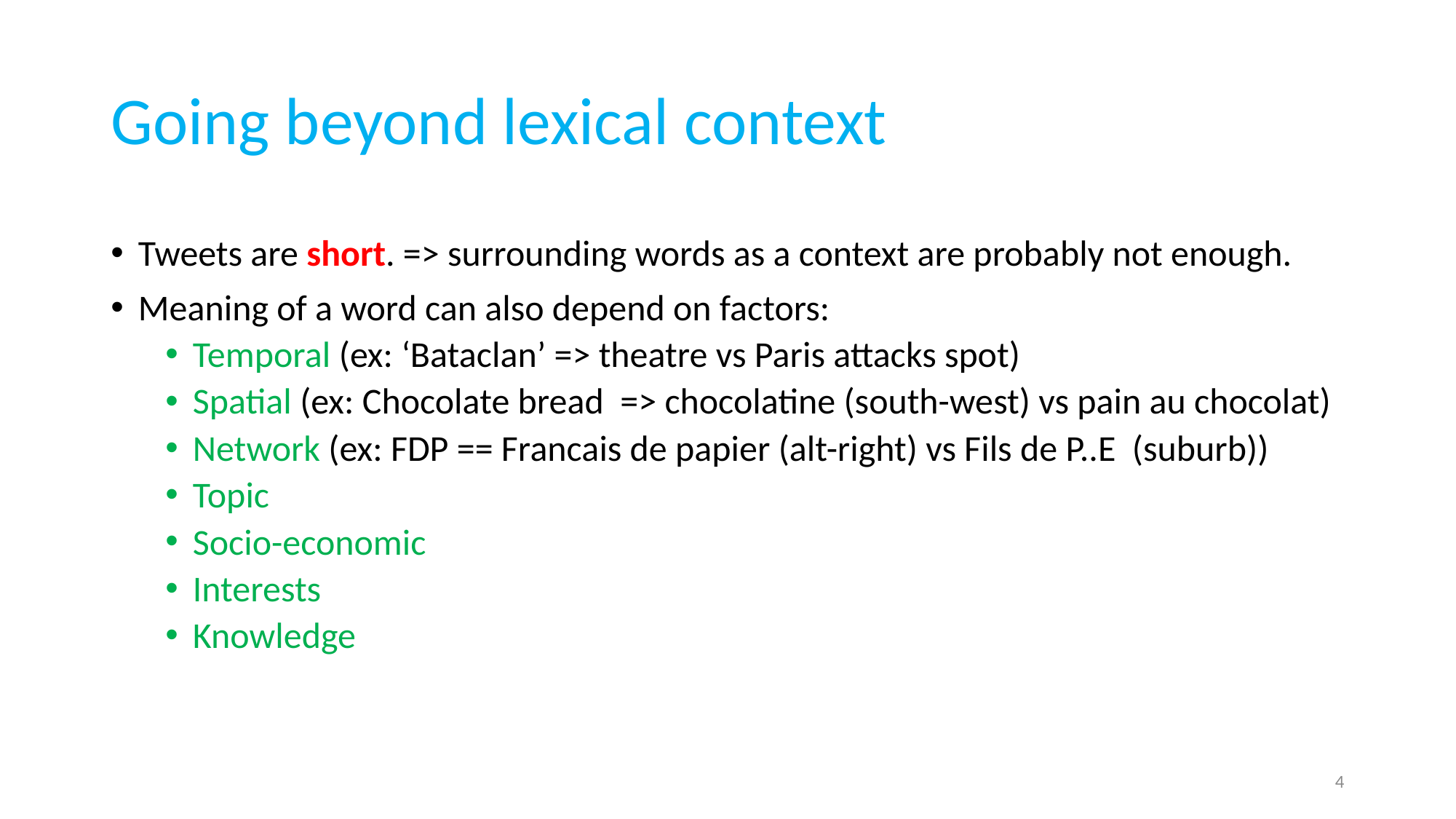

# Going beyond lexical context
Tweets are short. => surrounding words as a context are probably not enough.
Meaning of a word can also depend on factors:
Temporal (ex: ‘Bataclan’ => theatre vs Paris attacks spot)
Spatial (ex: Chocolate bread  => chocolatine (south-west) vs pain au chocolat)
Network (ex: FDP == Francais de papier (alt-right) vs Fils de P..E  (suburb))
Topic
Socio-economic
Interests
Knowledge

4